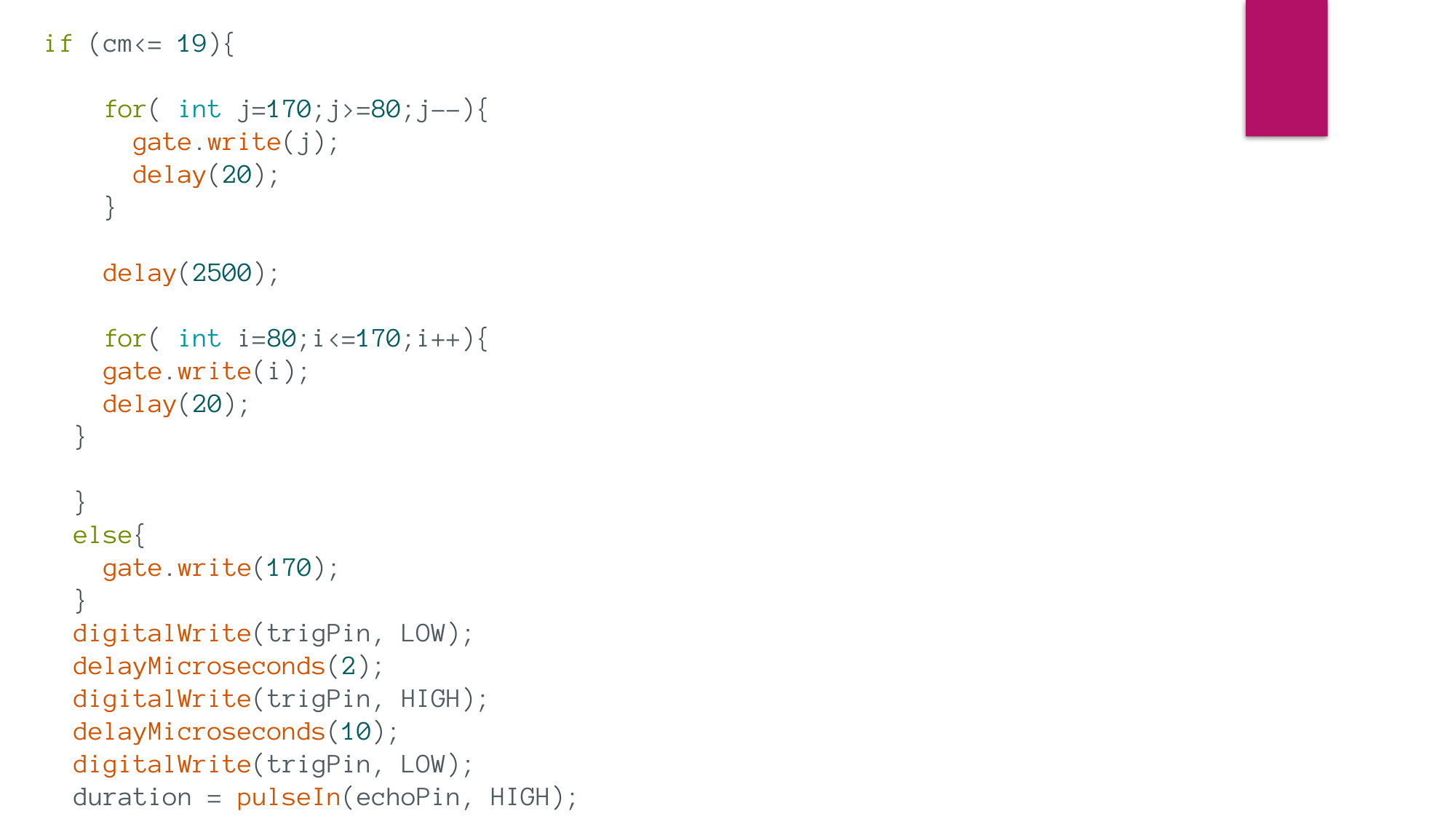

if (cm<= 19){
    for( int j=170;j>=80;j--){
      gate.write(j);
      delay(20);
    }
    delay(2500);

    for( int i=80;i<=170;i++){
    gate.write(i);
    delay(20);
  }

  }
  else{
    gate.write(170);
  }
  digitalWrite(trigPin, LOW);
  delayMicroseconds(2);
  digitalWrite(trigPin, HIGH);
  delayMicroseconds(10);
  digitalWrite(trigPin, LOW);
  duration = pulseIn(echoPin, HIGH);